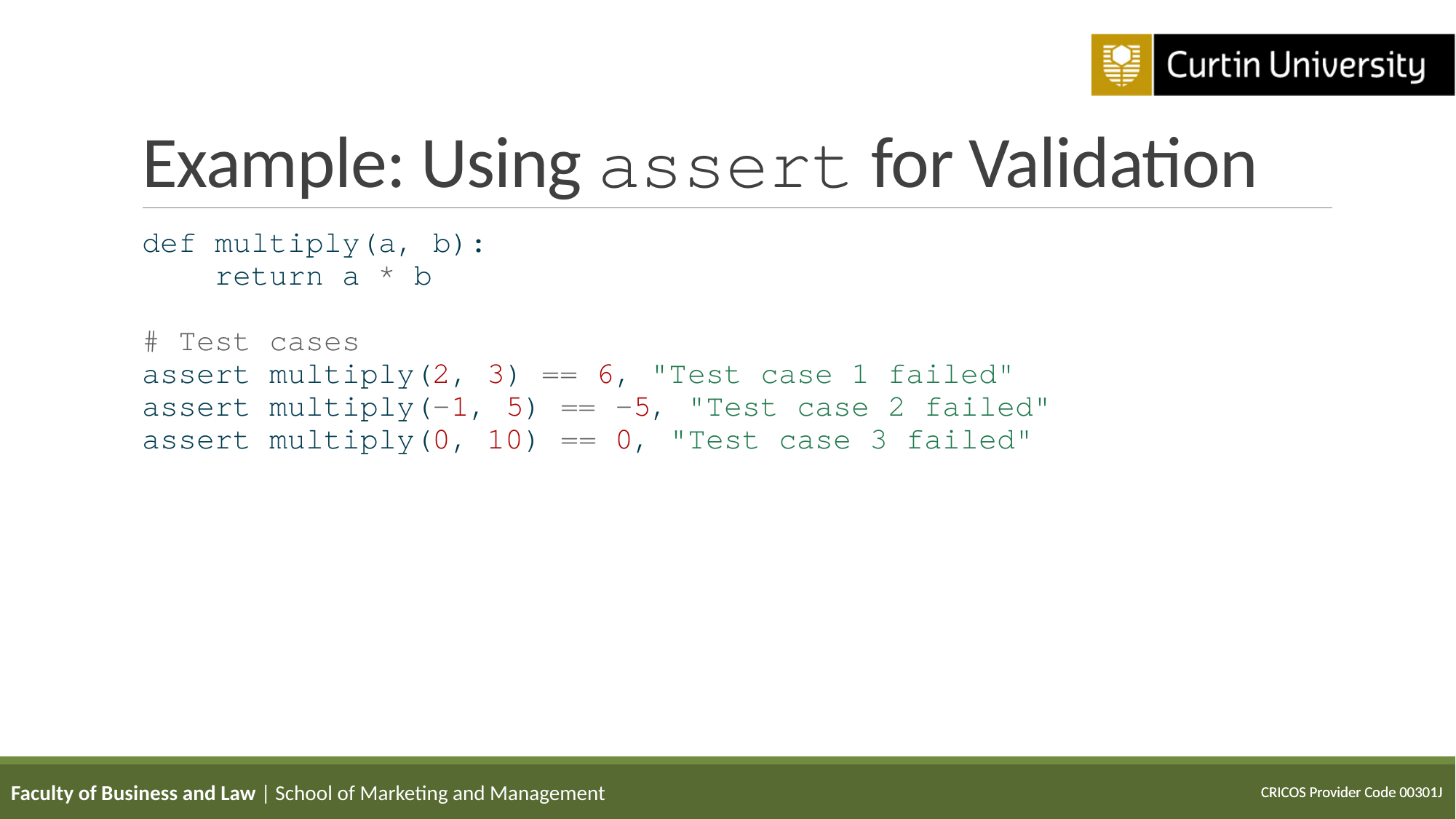

# Example: Using assert for Validation
def multiply(a, b):
    return a * b
# Test cases
assert multiply(2, 3) == 6, "Test case 1 failed"
assert multiply(-1, 5) == -5, "Test case 2 failed"
assert multiply(0, 10) == 0, "Test case 3 failed"
Faculty of Business and Law | School of Marketing and Management